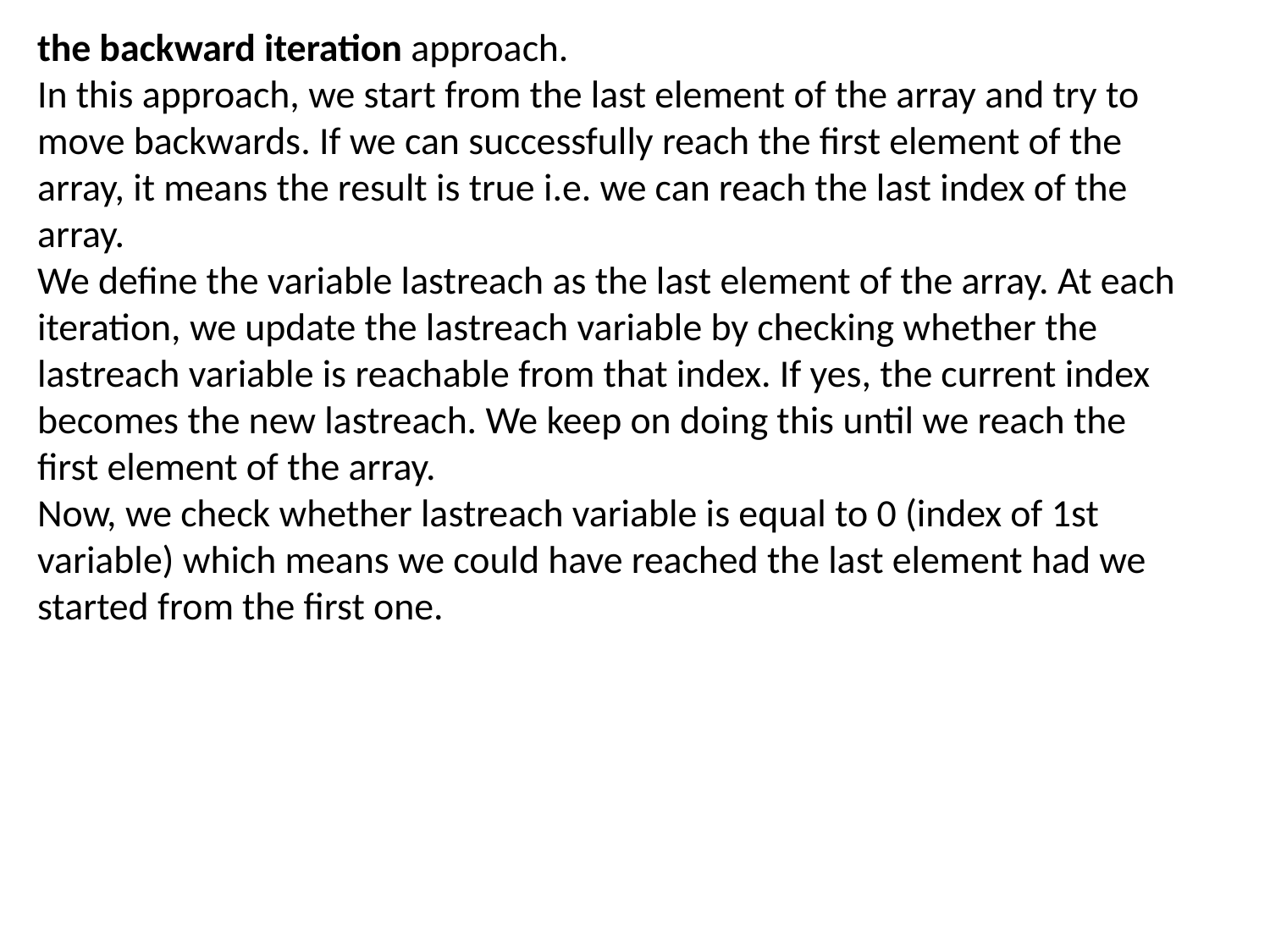

the backward iteration approach.
In this approach, we start from the last element of the array and try to move backwards. If we can successfully reach the first element of the array, it means the result is true i.e. we can reach the last index of the array.
We define the variable lastreach as the last element of the array. At each iteration, we update the lastreach variable by checking whether the lastreach variable is reachable from that index. If yes, the current index becomes the new lastreach. We keep on doing this until we reach the first element of the array.
Now, we check whether lastreach variable is equal to 0 (index of 1st variable) which means we could have reached the last element had we started from the first one.